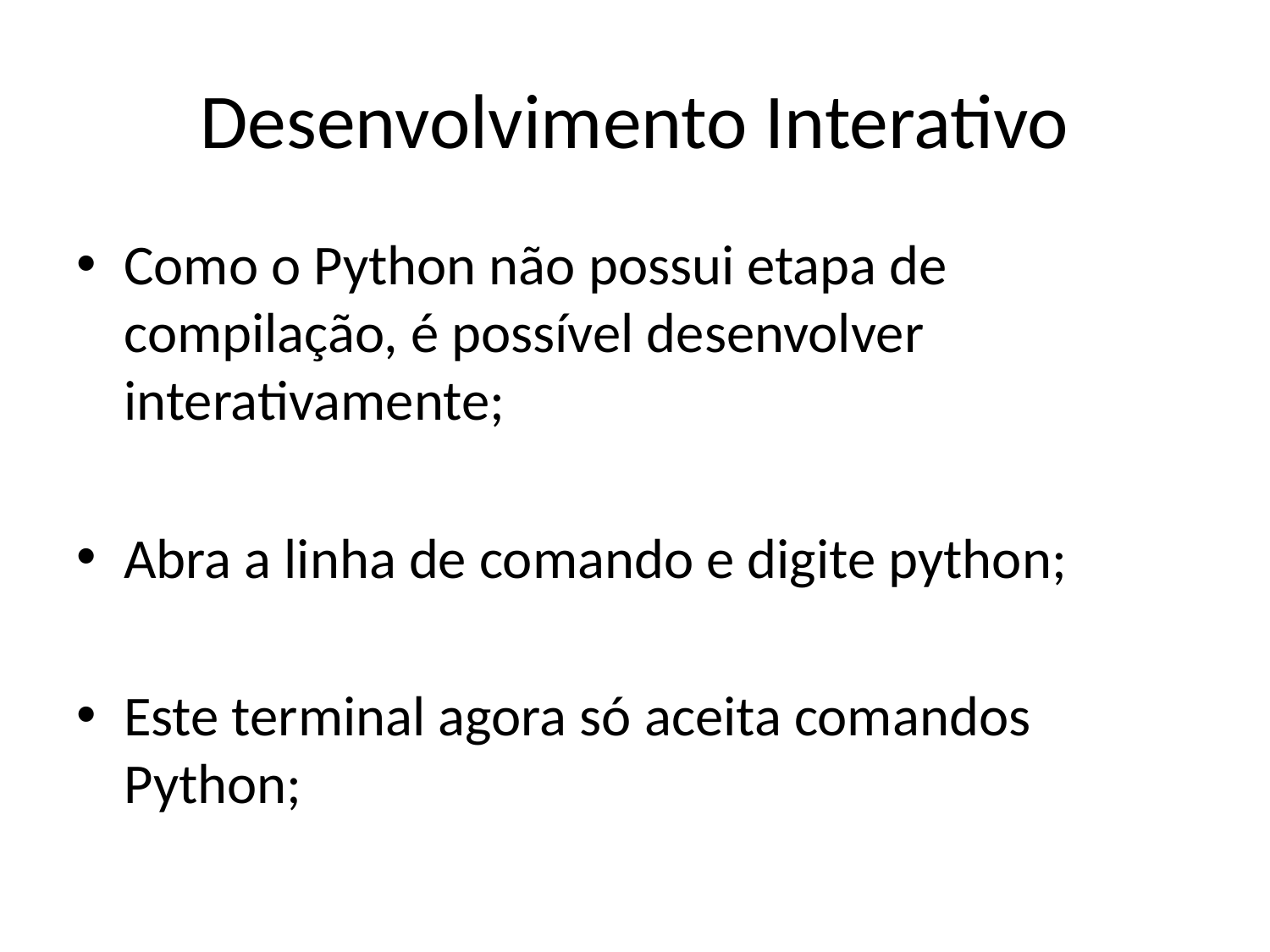

# Desenvolvimento Interativo
Como o Python não possui etapa de compilação, é possível desenvolver interativamente;

Abra a linha de comando e digite python;

Este terminal agora só aceita comandos Python;